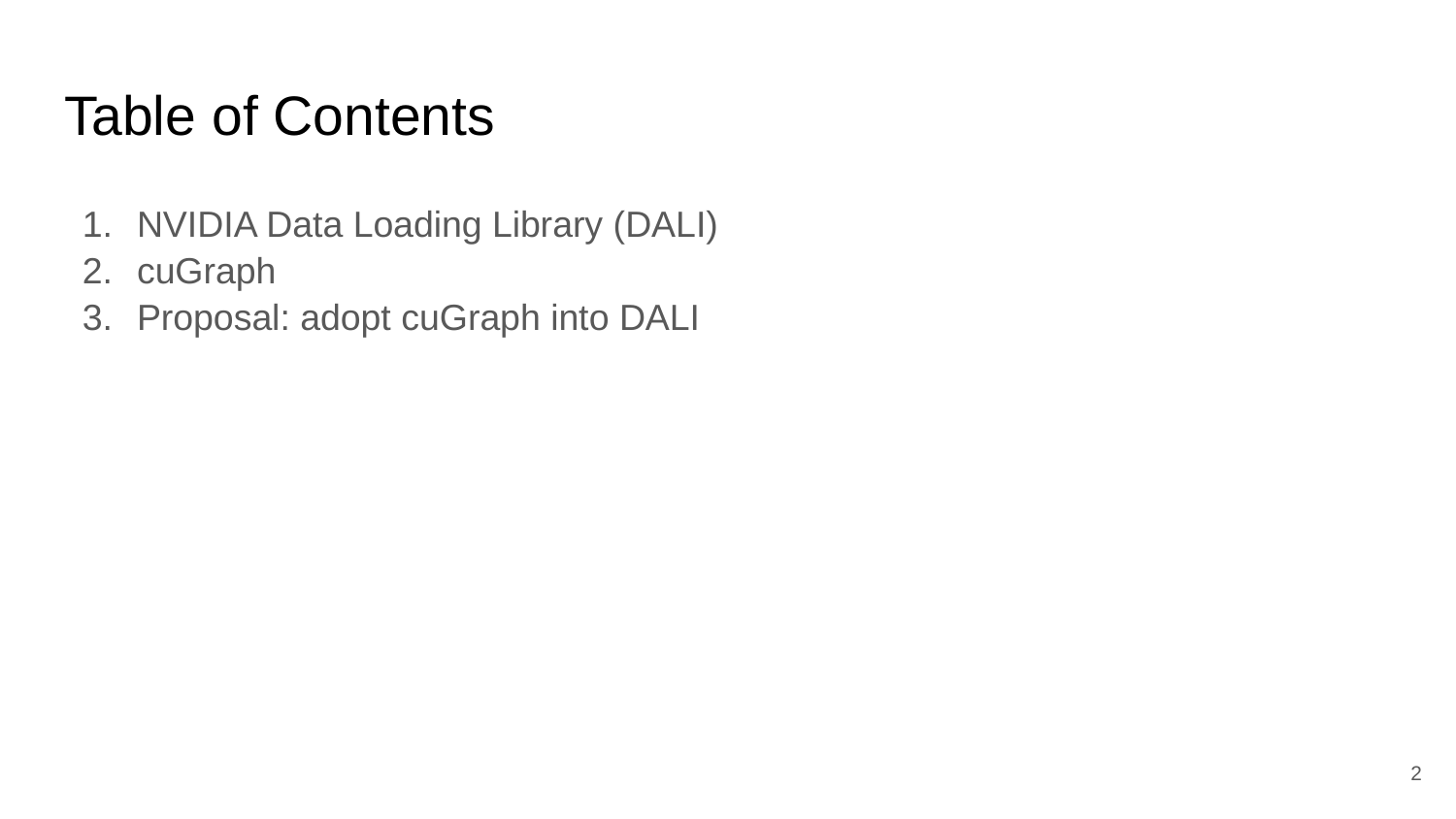

# Table of Contents
NVIDIA Data Loading Library (DALI)
cuGraph
Proposal: adopt cuGraph into DALI
2